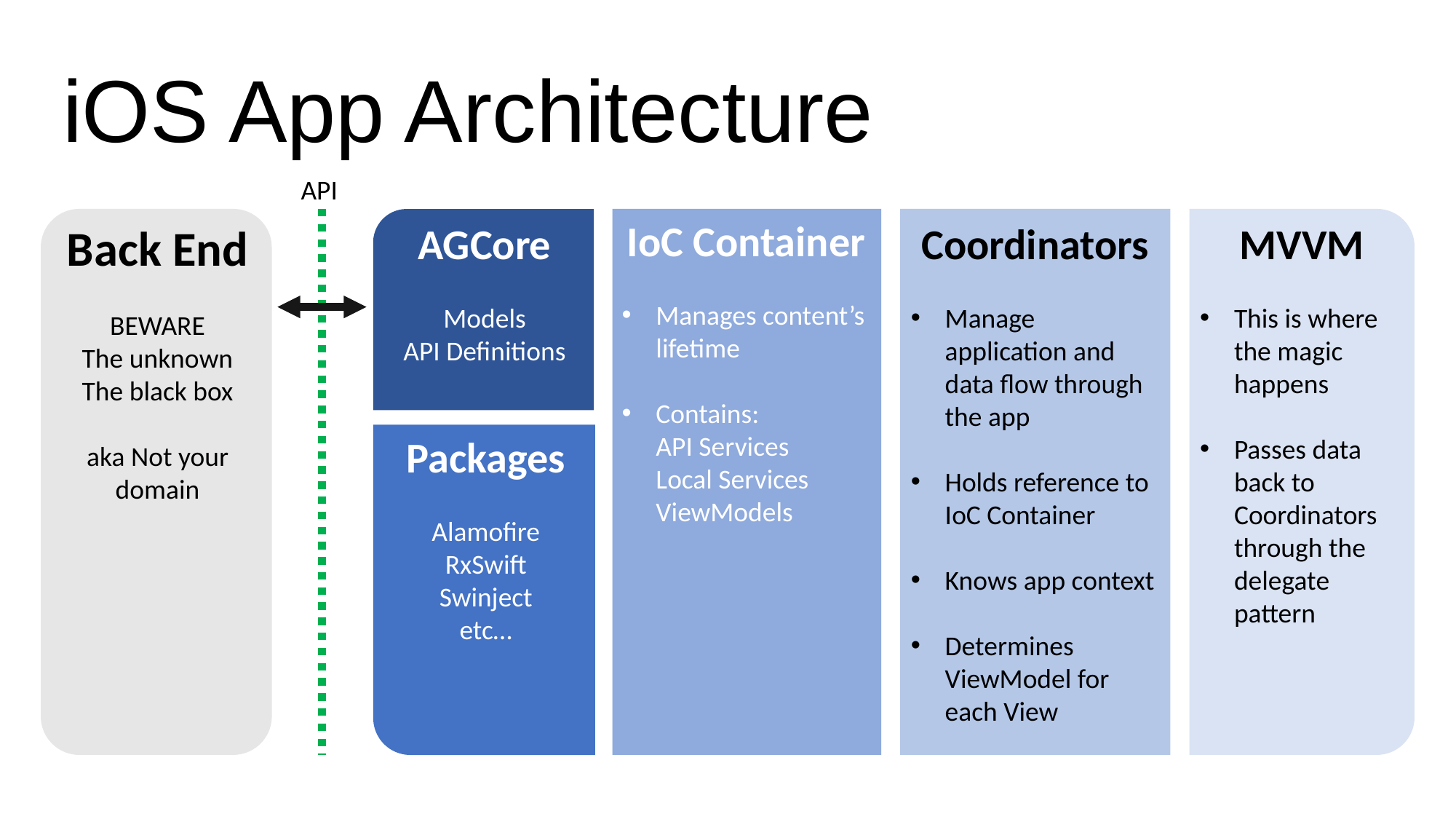

iOS App Architecture
API

IoC Container

Manages content’s lifetime
Contains:
API Services
Local Services
ViewModels

Back End
BEWARE
The unknown
The black box

aka Not your domain
MVVM

This is where the magic happens

Passes data back to Coordinators through the delegate pattern
AGCore

Models
API Definitions
Coordinators

Manage application and data flow through the app
Holds reference to IoC Container

Knows app context

Determines ViewModel for each View

Packages

Alamofire
RxSwift
Swinject
etc…